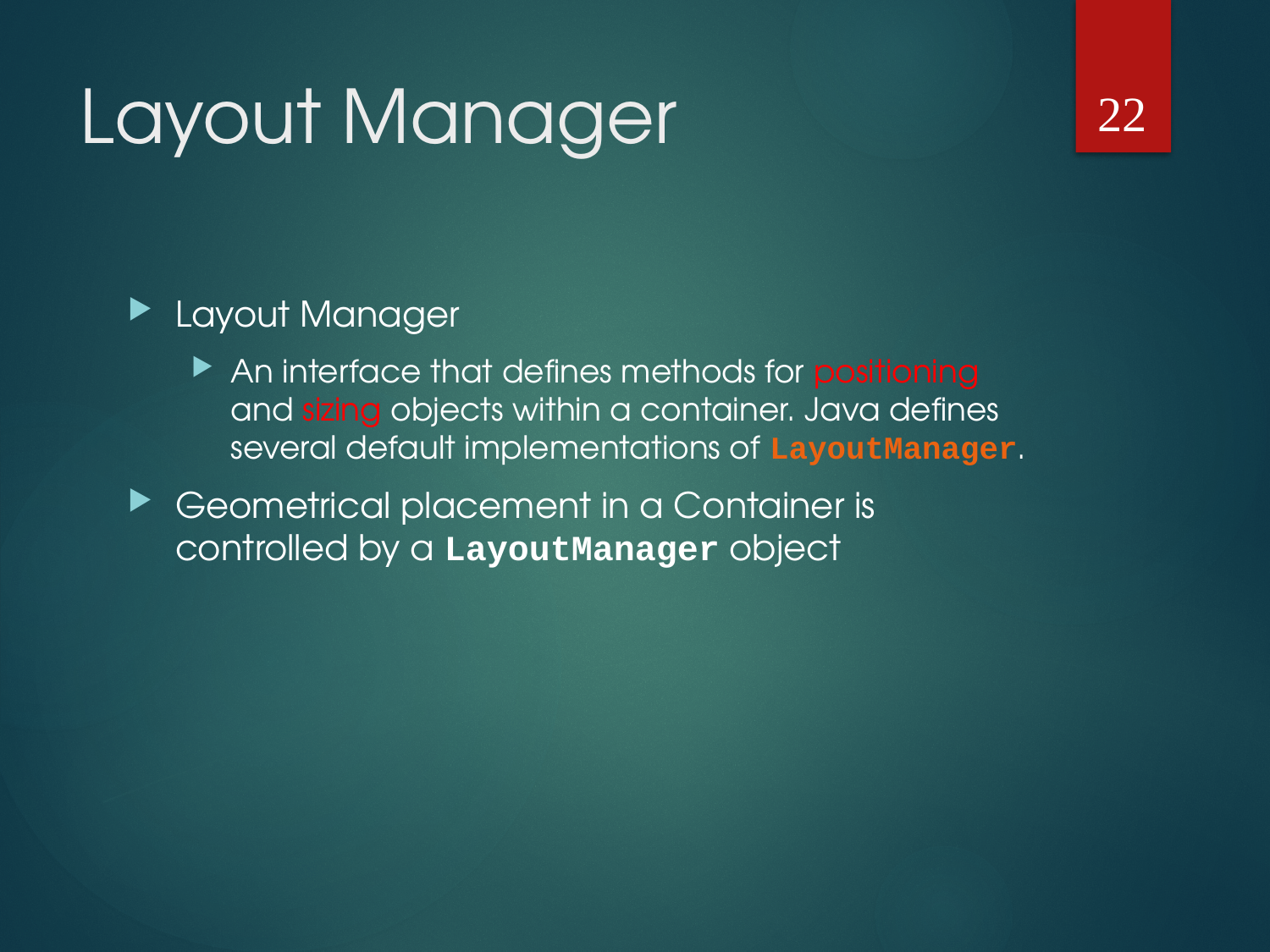

22
# Layout Manager
Layout Manager
An interface that defines methods for positioning and sizing objects within a container. Java defines several default implementations of LayoutManager.
Geometrical placement in a Container is controlled by a LayoutManager object